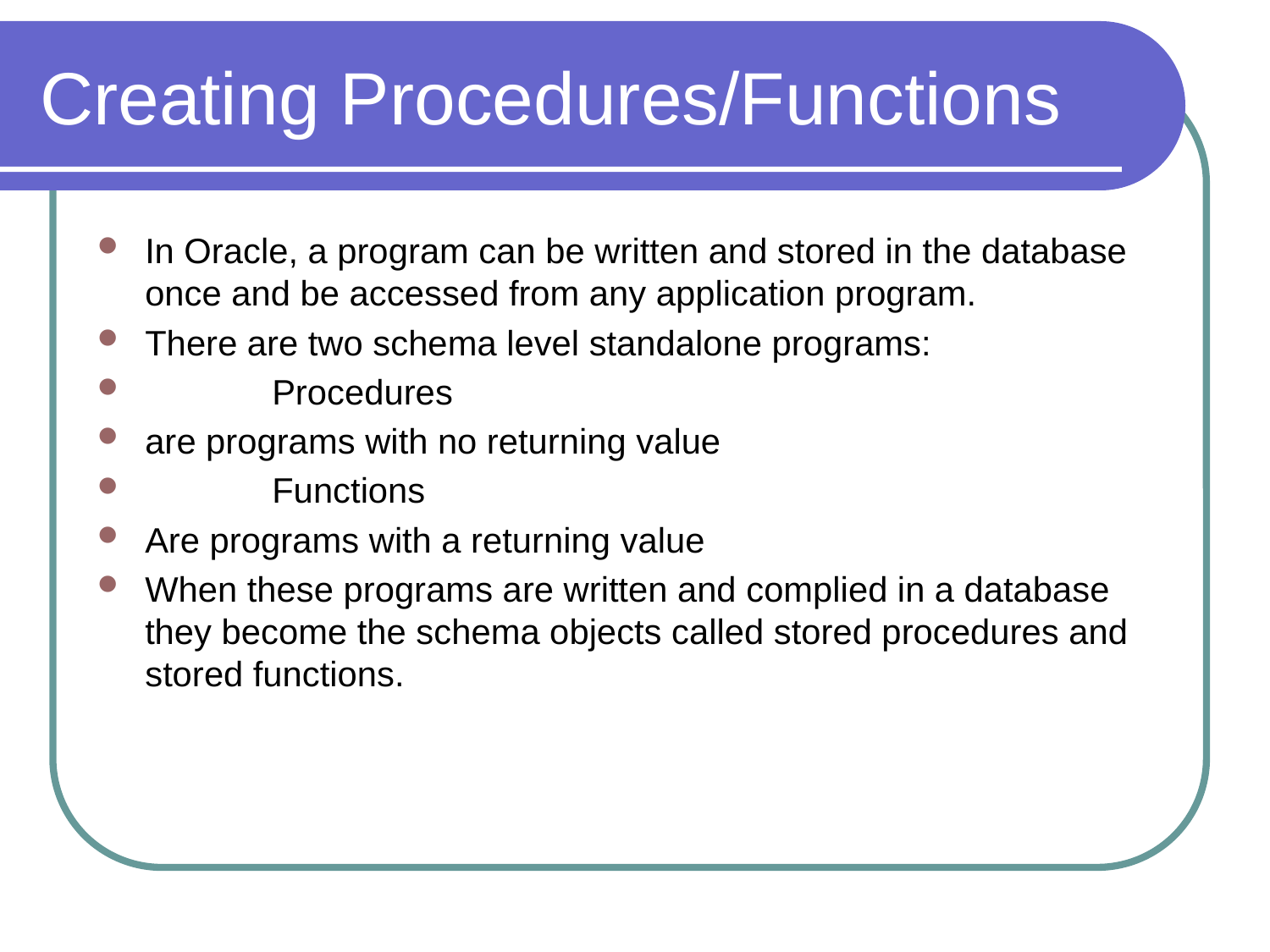

# Creating Procedures/Functions
In Oracle, a program can be written and stored in the database once and be accessed from any application program.
There are two schema level standalone programs:
  	Procedures
are programs with no returning value
 	Functions
Are programs with a returning value
When these programs are written and complied in a database they become the schema objects called stored procedures and stored functions.